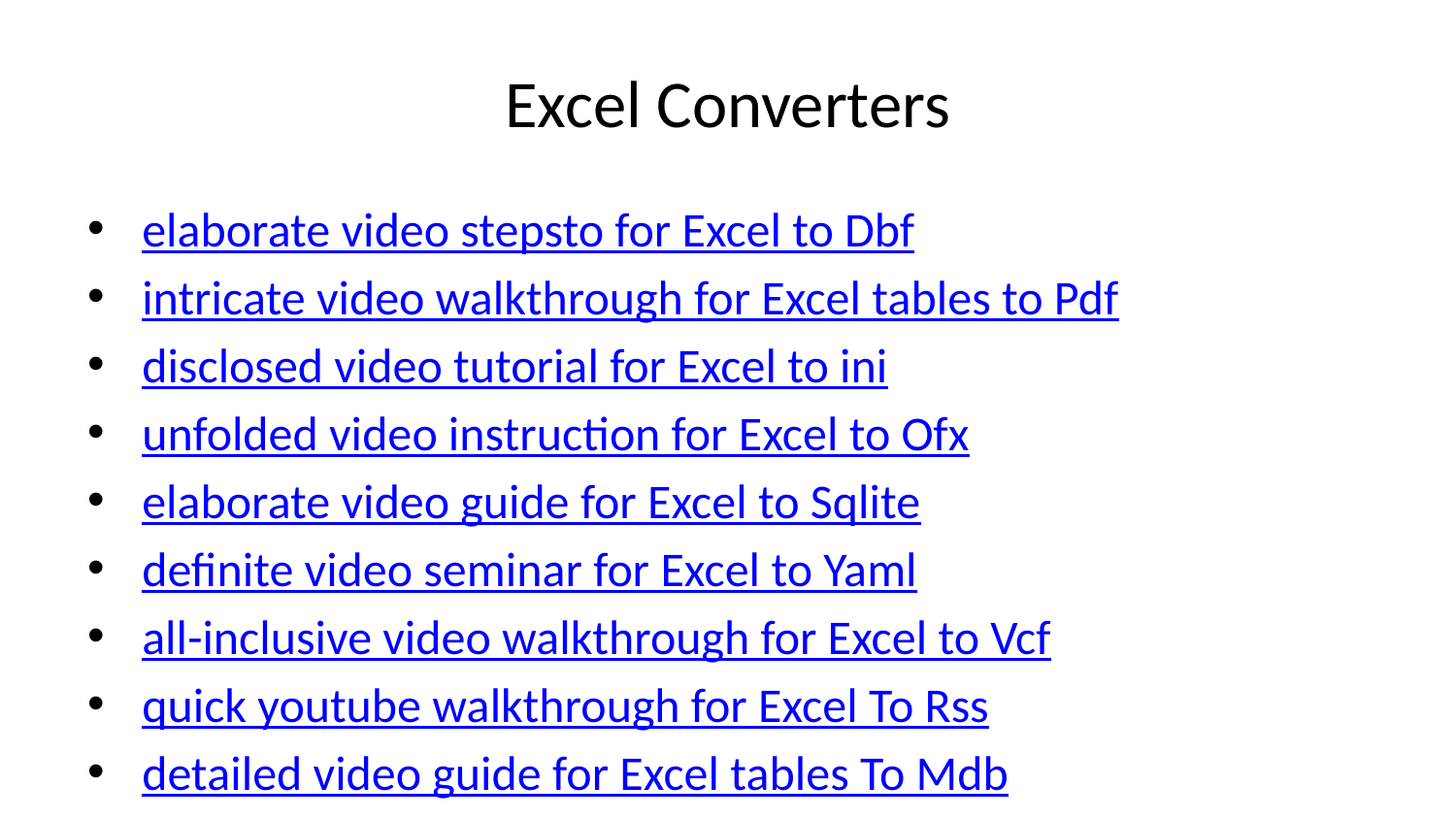

# Excel Converters
elaborate video stepsto for Excel to Dbf
intricate video walkthrough for Excel tables to Pdf
disclosed video tutorial for Excel to ini
unfolded video instruction for Excel to Ofx
elaborate video guide for Excel to Sqlite
definite video seminar for Excel to Yaml
all-inclusive video walkthrough for Excel to Vcf
quick youtube walkthrough for Excel To Rss
detailed video guide for Excel tables To Mdb
unfolded youtube lesson for Excel tables To Javascript
disclosed youtube seminar for Excel to Qif
full video stepsto for Excel to Mt940
full youtube tutorial for Excel to text without spaces
5 minutes youtube guide for Excel table to LaTex
detailed youtube howto for Excel To Gpx
precise youtube walkthrough for Excel to Anki
specific youtube walkthrough for Excel table to Powershell
elaborate youtube seminar for Excel To Sql
developed video tutorial for Excel To Kml
specific video instruction for Excel to Word
full youtube tutorial for Excel to one Csv
comprehensive video walkthrough for Excel To Markdown
precise video stepsto for Excel To Kmz
absolute video instruction for Excel To Spss
individualized video tutorial for Excel To Srt
elaborated video instruction for Excel To Vtt
comprehensive video tutorial for Excel To Json
narrow youtube tutorial for Excel to Semicolon
full video howto for Excel To Xlf
circumstantiated video guide for Excel To Tcx